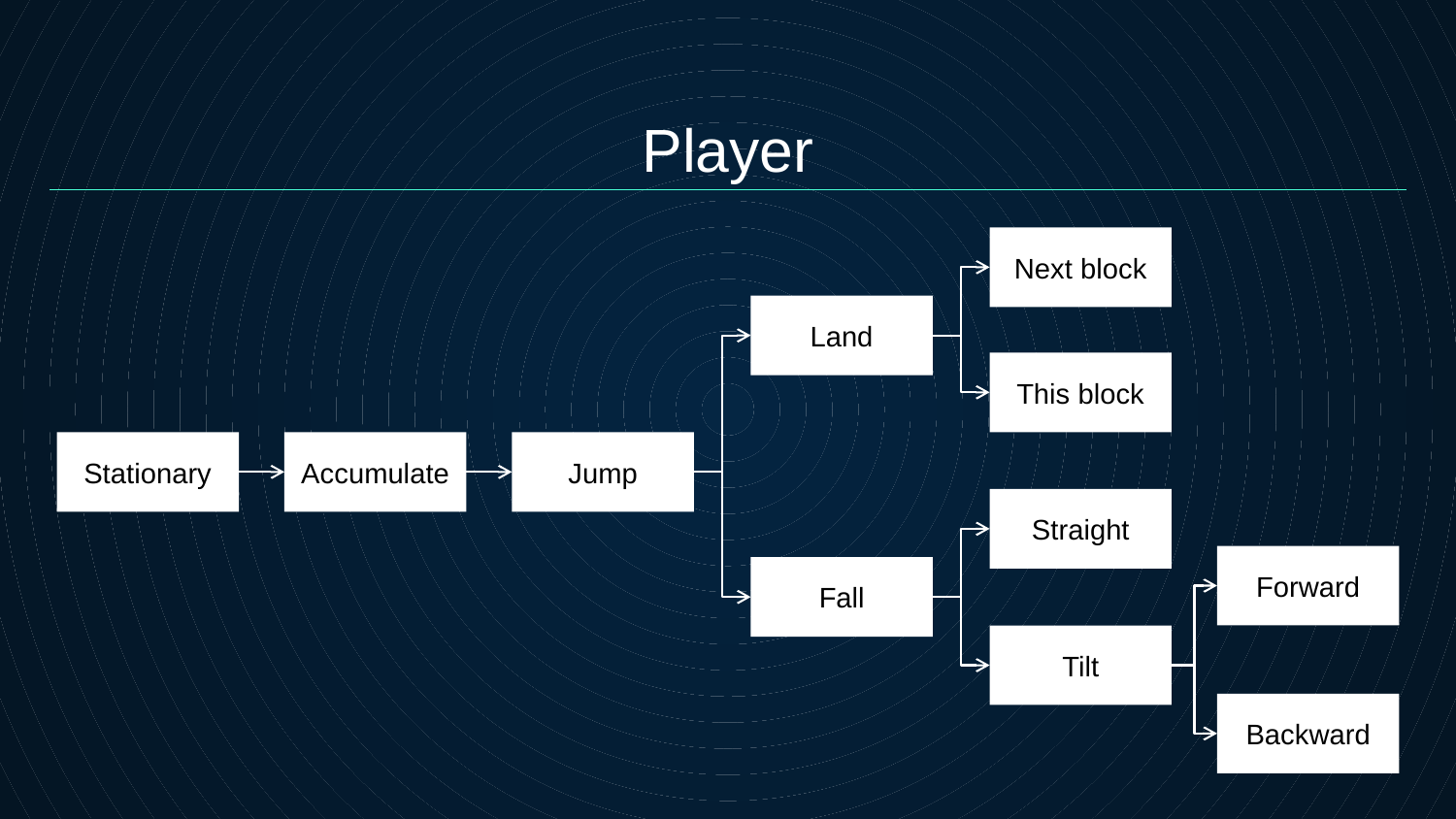

# Player
Next block
Land
This block
Stationary
Accumulate
Jump
Straight
Forward
Fall
Tilt
Backward